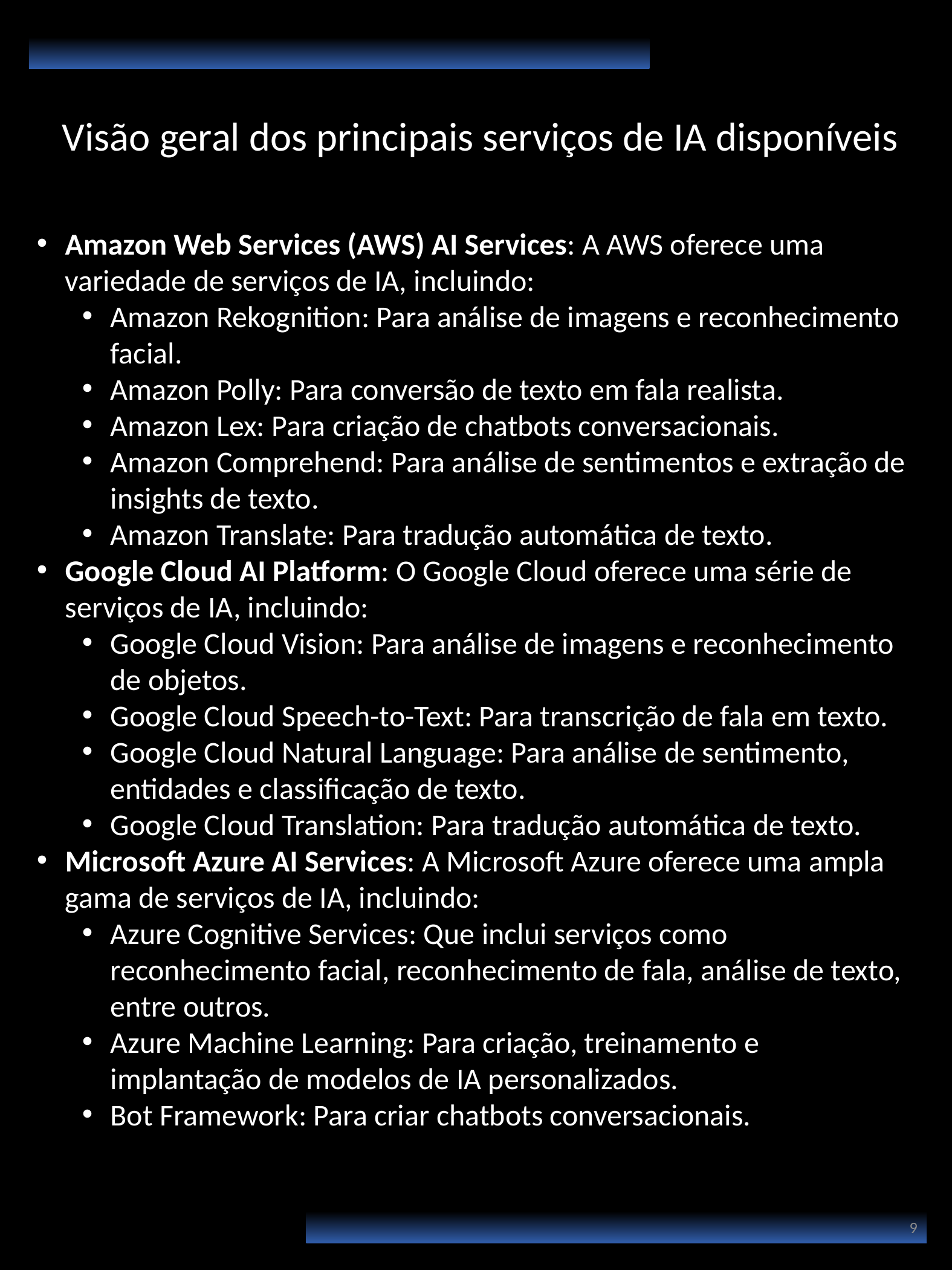

Visão geral dos principais serviços de IA disponíveis
Amazon Web Services (AWS) AI Services: A AWS oferece uma variedade de serviços de IA, incluindo:
Amazon Rekognition: Para análise de imagens e reconhecimento facial.
Amazon Polly: Para conversão de texto em fala realista.
Amazon Lex: Para criação de chatbots conversacionais.
Amazon Comprehend: Para análise de sentimentos e extração de insights de texto.
Amazon Translate: Para tradução automática de texto.
Google Cloud AI Platform: O Google Cloud oferece uma série de serviços de IA, incluindo:
Google Cloud Vision: Para análise de imagens e reconhecimento de objetos.
Google Cloud Speech-to-Text: Para transcrição de fala em texto.
Google Cloud Natural Language: Para análise de sentimento, entidades e classificação de texto.
Google Cloud Translation: Para tradução automática de texto.
Microsoft Azure AI Services: A Microsoft Azure oferece uma ampla gama de serviços de IA, incluindo:
Azure Cognitive Services: Que inclui serviços como reconhecimento facial, reconhecimento de fala, análise de texto, entre outros.
Azure Machine Learning: Para criação, treinamento e implantação de modelos de IA personalizados.
Bot Framework: Para criar chatbots conversacionais.

9